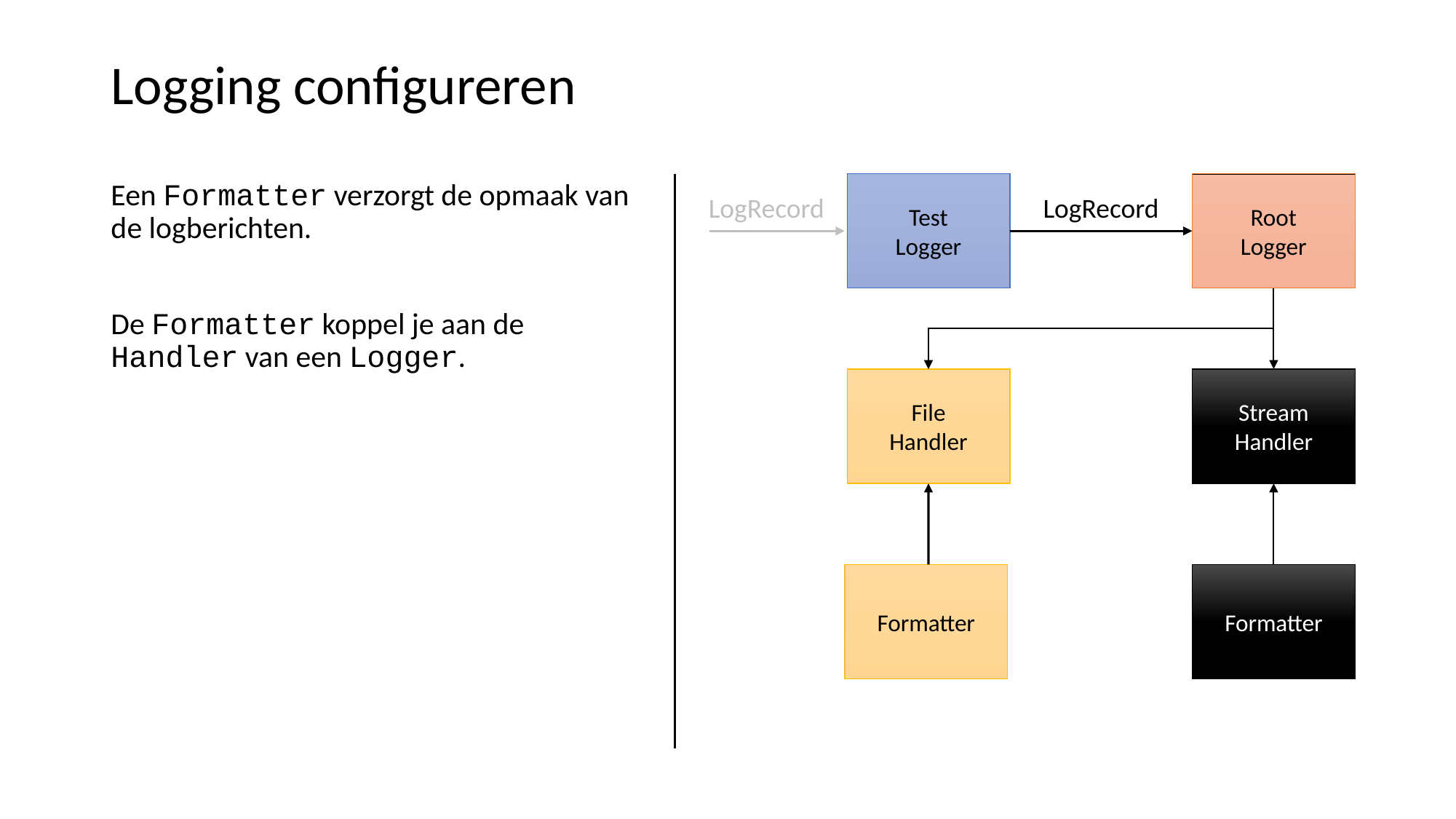

# Logging configureren
Test
Logger
Root
Logger
Een Formatter verzorgt de opmaak van de logberichten.

De Formatter koppel je aan de Handler van een Logger.

LogRecord
LogRecord
File
Handler
Stream
Handler
Formatter
Formatter